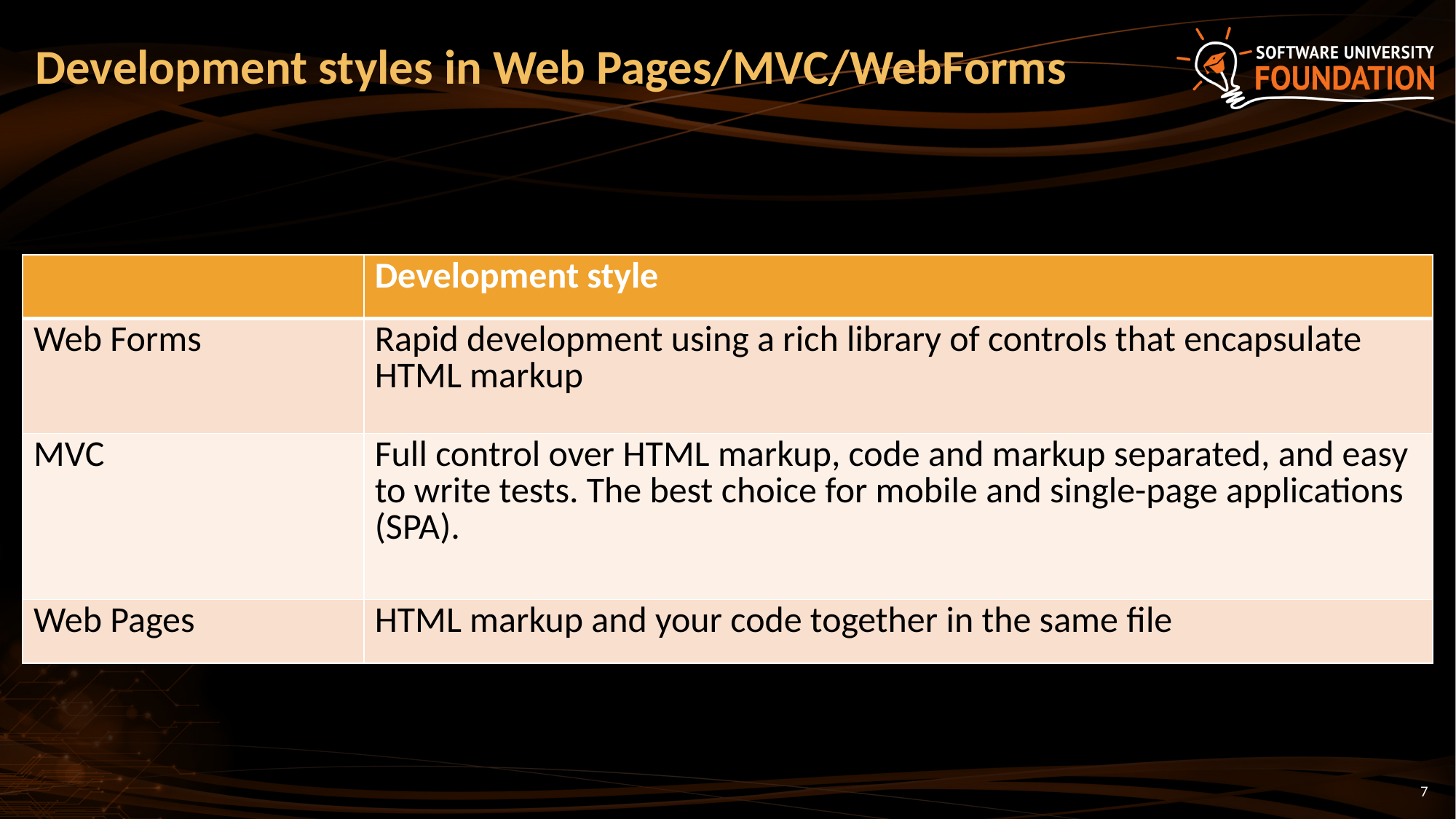

# Development styles in Web Pages/MVC/WebForms
|  | Development style |
| --- | --- |
| Web Forms | Rapid development using a rich library of controls that encapsulate HTML markup |
| MVC | Full control over HTML markup, code and markup separated, and easy to write tests. The best choice for mobile and single-page applications (SPA). |
| Web Pages | HTML markup and your code together in the same file |
7